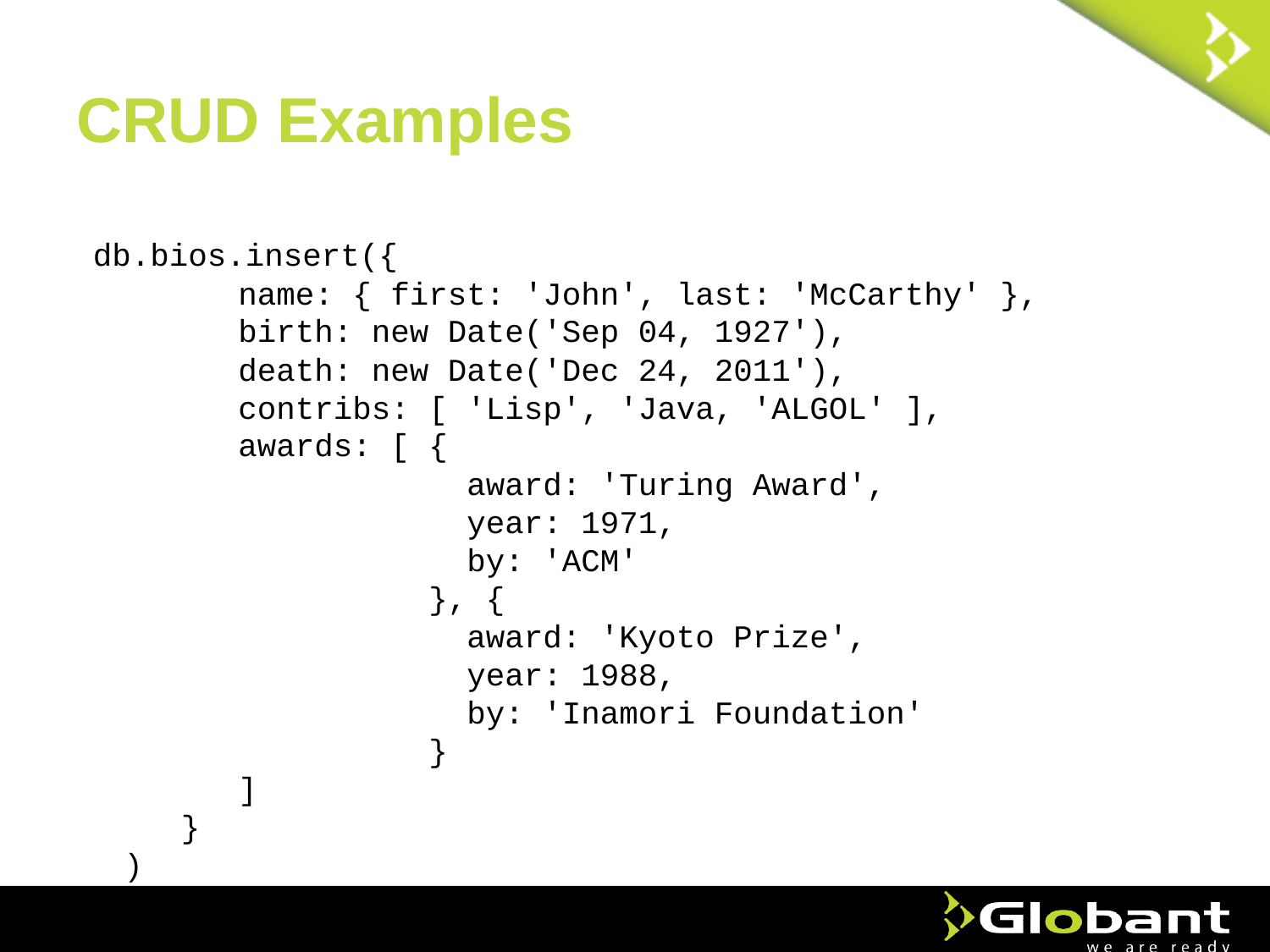

# CRUD Examples
db.bios.insert({
      name: { first: 'John', last: 'McCarthy' },
      birth: new Date('Sep 04, 1927'),
      death: new Date('Dec 24, 2011'),
      contribs: [ 'Lisp', 'Java, 'ALGOL' ],
      awards: [ {
                  award: 'Turing Award',
                  year: 1971,
                  by: 'ACM'
                }, {
                  award: 'Kyoto Prize',
                  year: 1988,
                  by: 'Inamori Foundation'
                }
      ]
   }
)